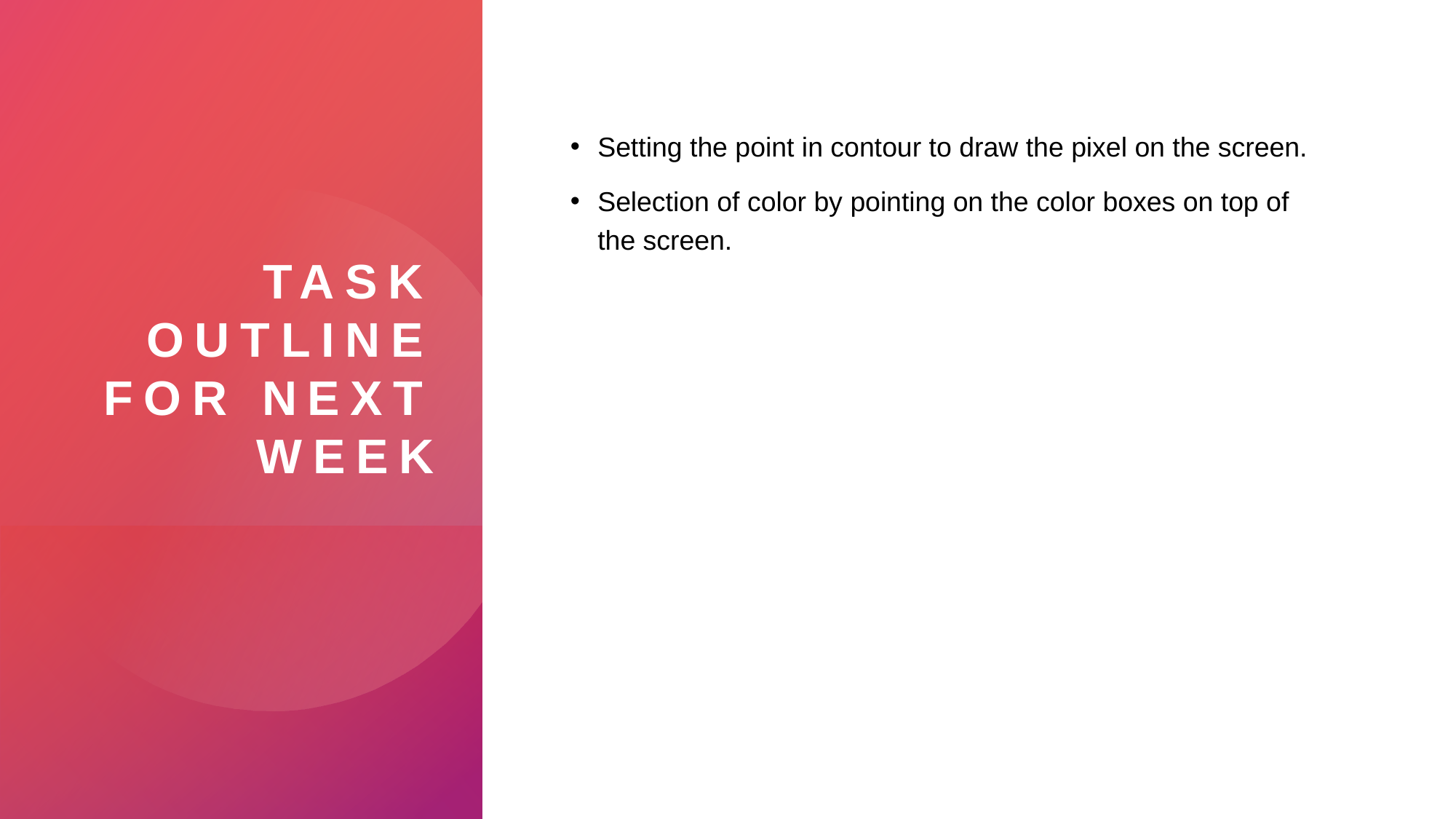

# Task outline for next week
Setting the point in contour to draw the pixel on the screen.
Selection of color by pointing on the color boxes on top of the screen.